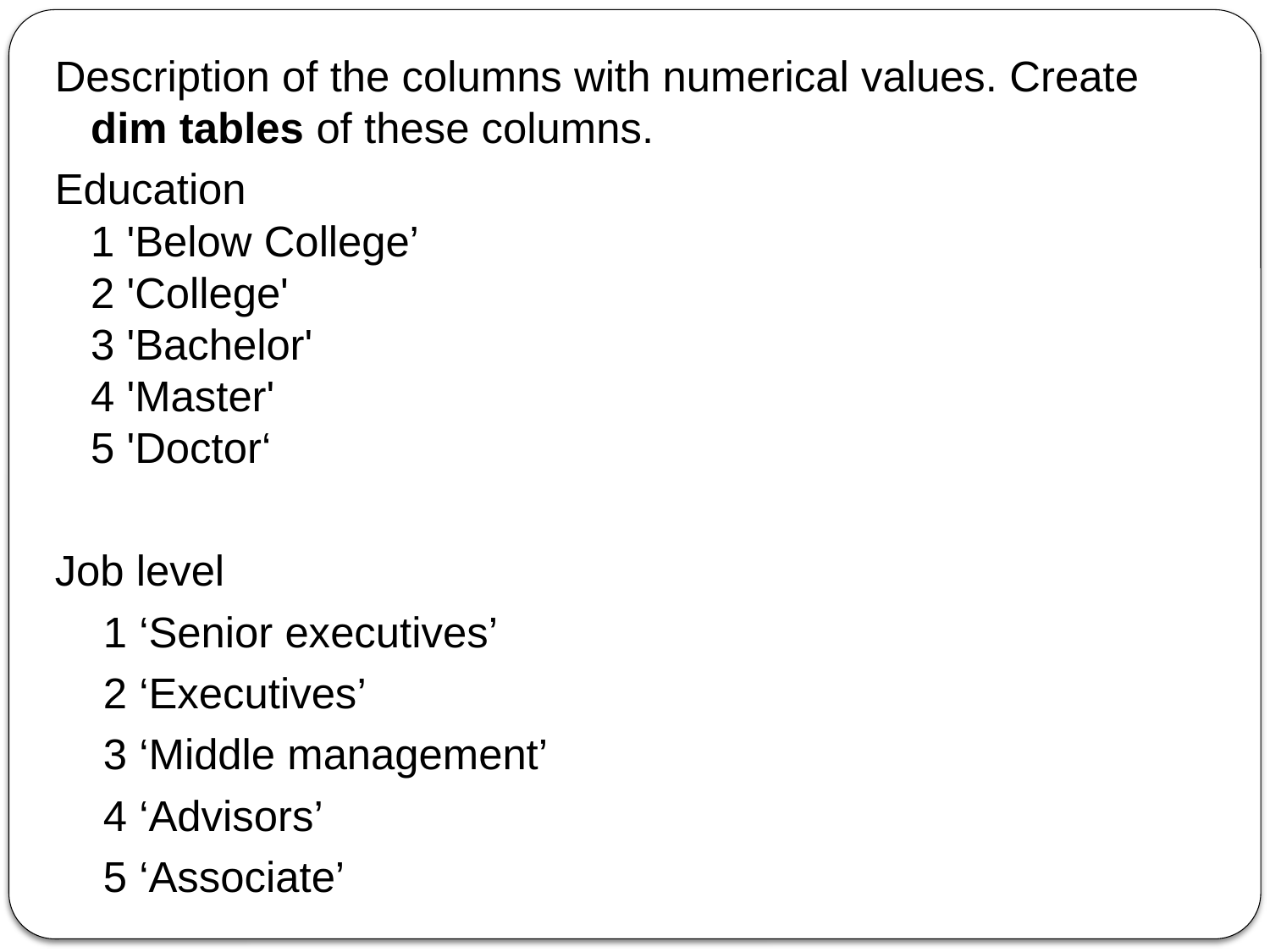

Description of the columns with numerical values. Create dim tables of these columns.
Education
1 'Below College’
2 'College'
3 'Bachelor'
4 'Master'
5 'Doctor‘

Job level
    1 ‘Senior executives’
    2 ‘Executives’
    3 ‘Middle management’
    4 ‘Advisors’
    5 ‘Associate’